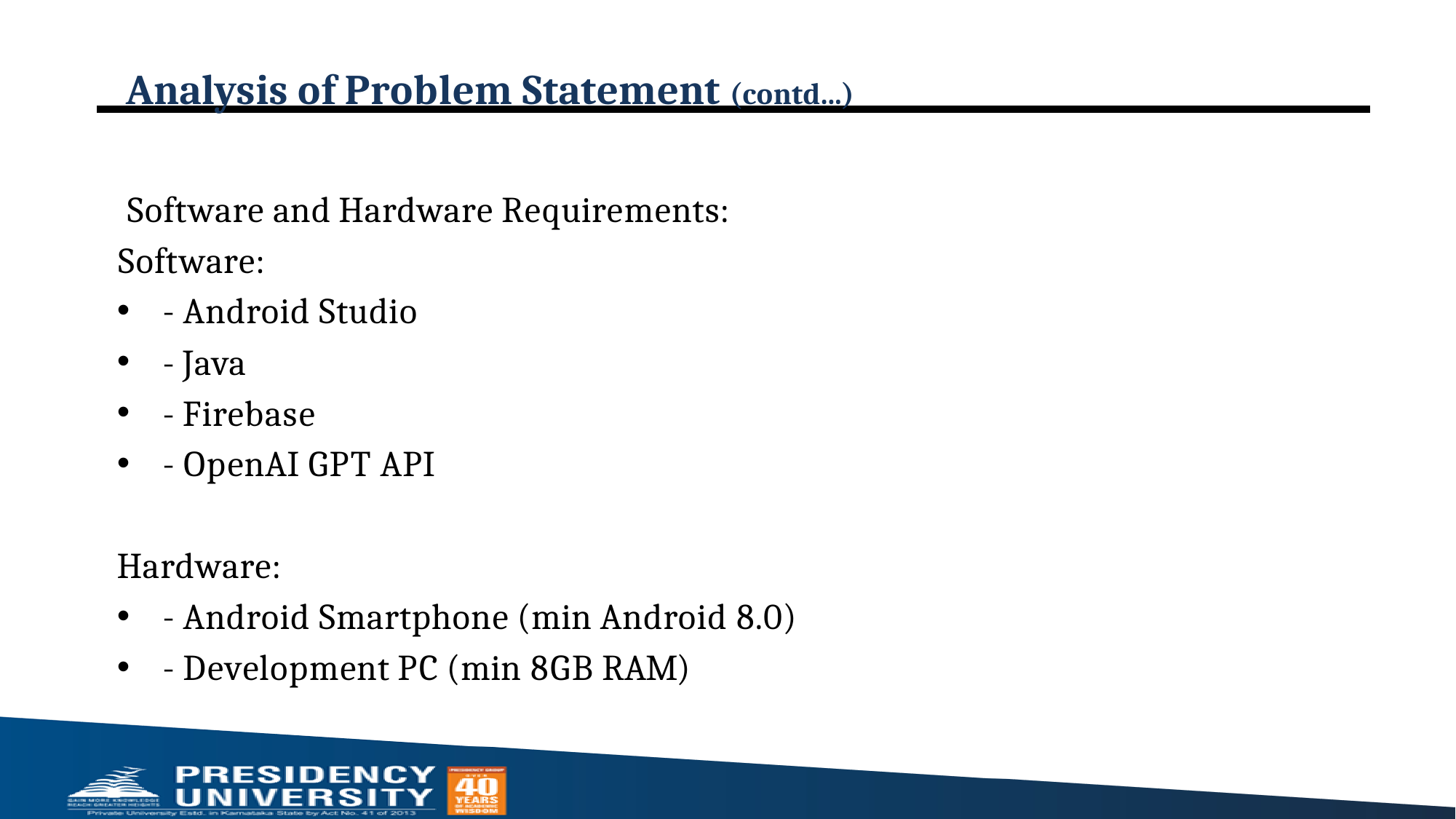

# Analysis of Problem Statement (contd...)
Software and Hardware Requirements:
Software:
- Android Studio
- Java
- Firebase
- OpenAI GPT API

Hardware:
- Android Smartphone (min Android 8.0)
- Development PC (min 8GB RAM)